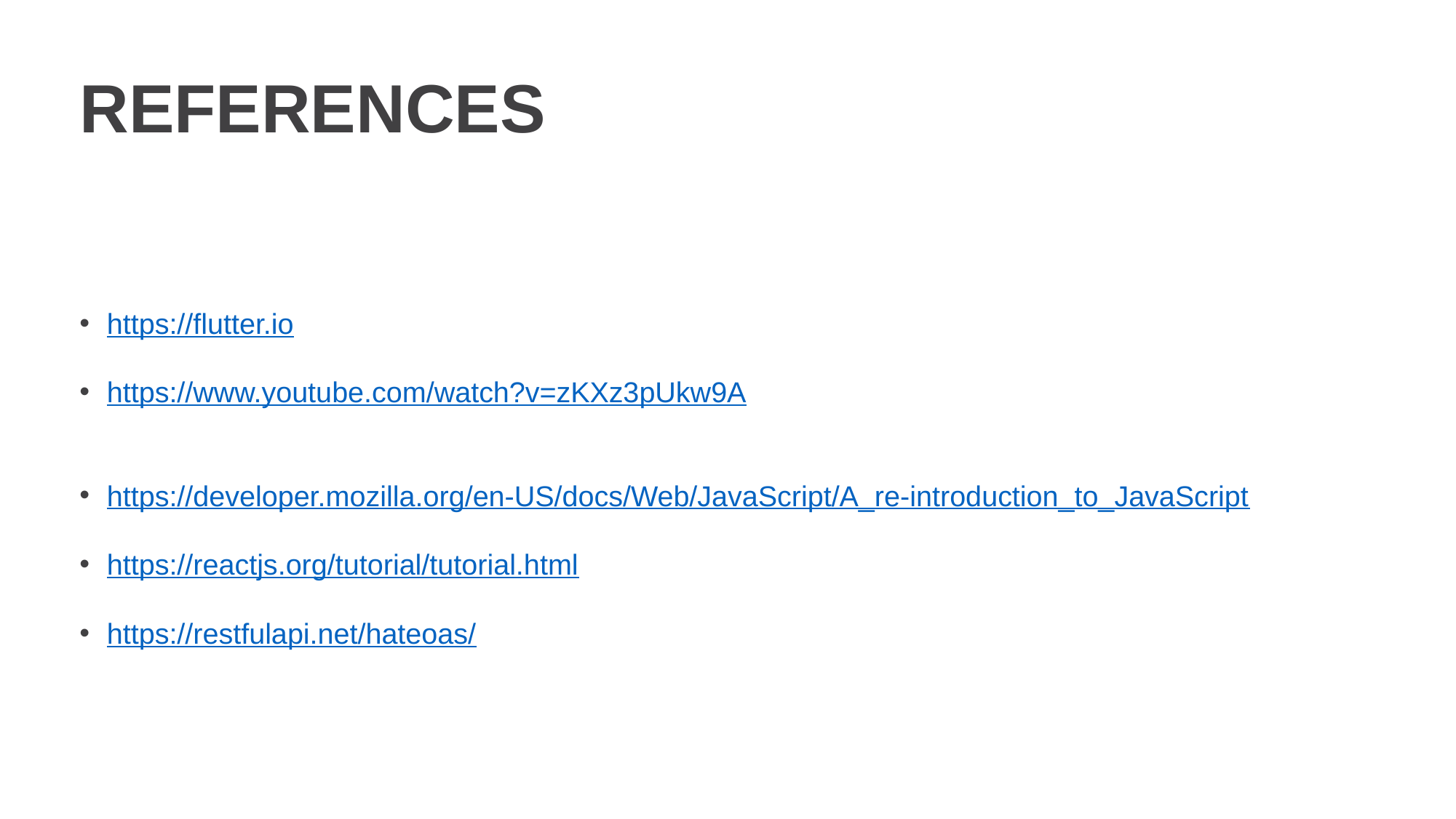

# REFERENCES
https://flutter.io

https://www.youtube.com/watch?v=zKXz3pUkw9A

https://developer.mozilla.org/en-US/docs/Web/JavaScript/A_re-introduction_to_JavaScript

https://reactjs.org/tutorial/tutorial.html

https://restfulapi.net/hateoas/